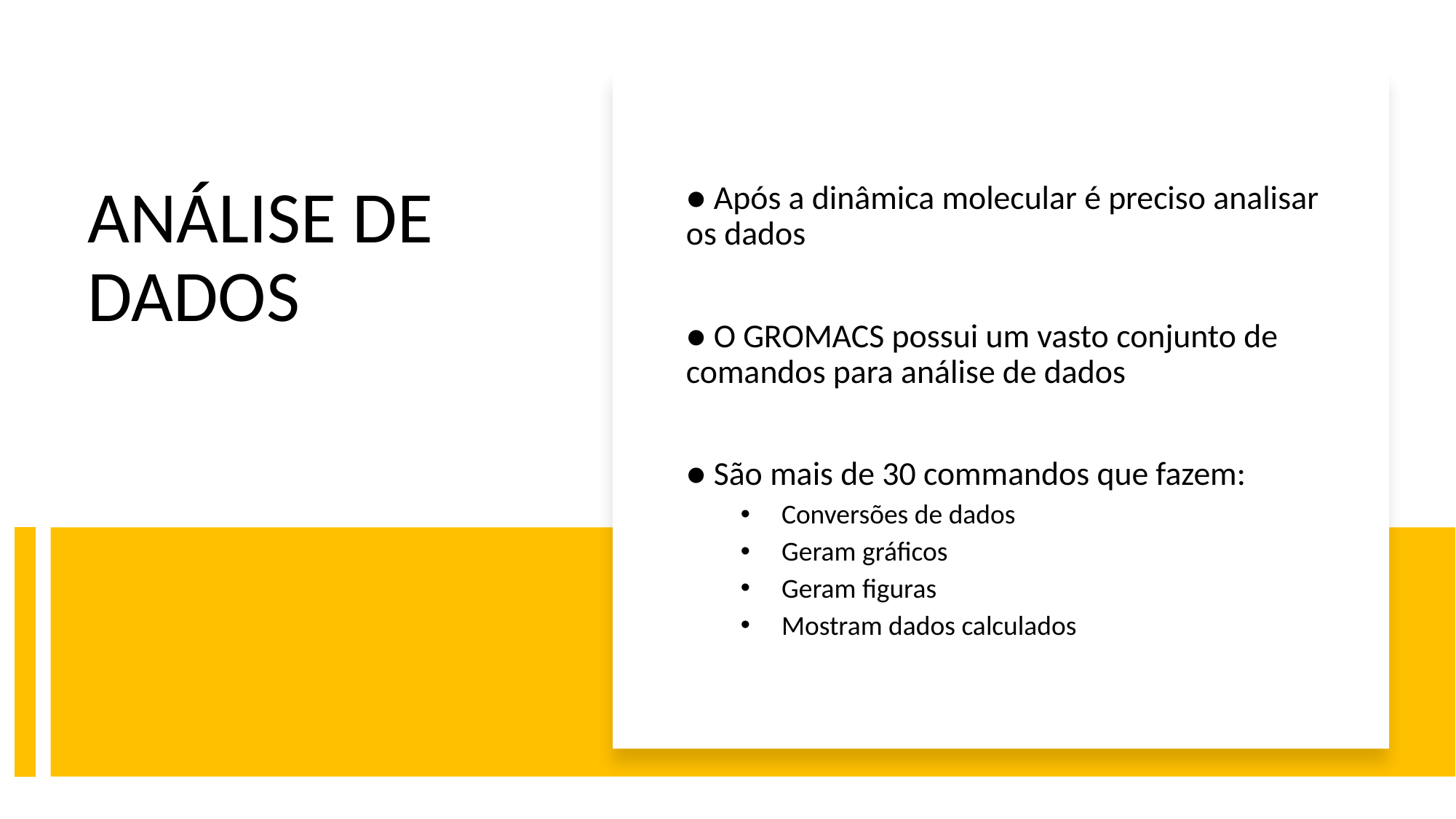

● Após a dinâmica molecular é preciso analisar os dados

● O GROMACS possui um vasto conjunto de comandos para análise de dados

● São mais de 30 commandos que fazem:
Conversões de dados
Geram gráficos
Geram figuras
Mostram dados calculados

# ANÁLISE DE DADOS